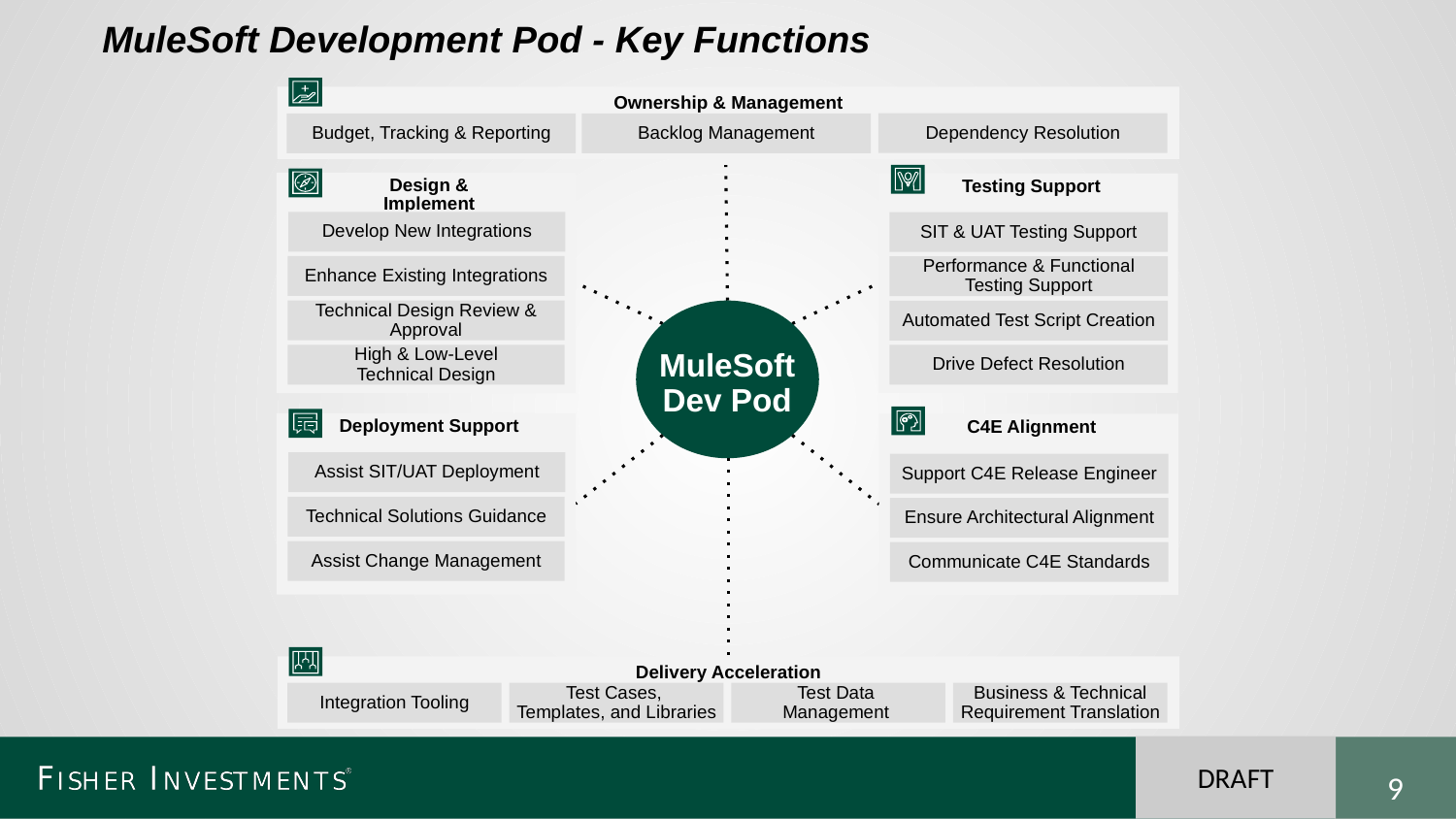

MuleSoft Development Pod - Key Functions

Ownership & Management
Dependency Resolution
Budget, Tracking & Reporting
Backlog Management

Design &
Implement
Testing Support
Develop New Integrations
SIT & UAT Testing Support
Enhance Existing Integrations
Performance & Functional Testing Support
Technical Design Review & Approval

Automated Test Script Creation
High & Low-Level
Technical Design
Drive Defect Resolution
MuleSoft
Dev Pod

Deployment Support

C4E Alignment
Assist SIT/UAT Deployment
Support C4E Release Engineer
Technical Solutions Guidance
Ensure Architectural Alignment
Assist Change Management
Communicate C4E Standards

Delivery Acceleration

Integration Tooling
Test Cases,
Templates, and Libraries
Test Data
Management
Business & Technical Requirement Translation
DRAFT